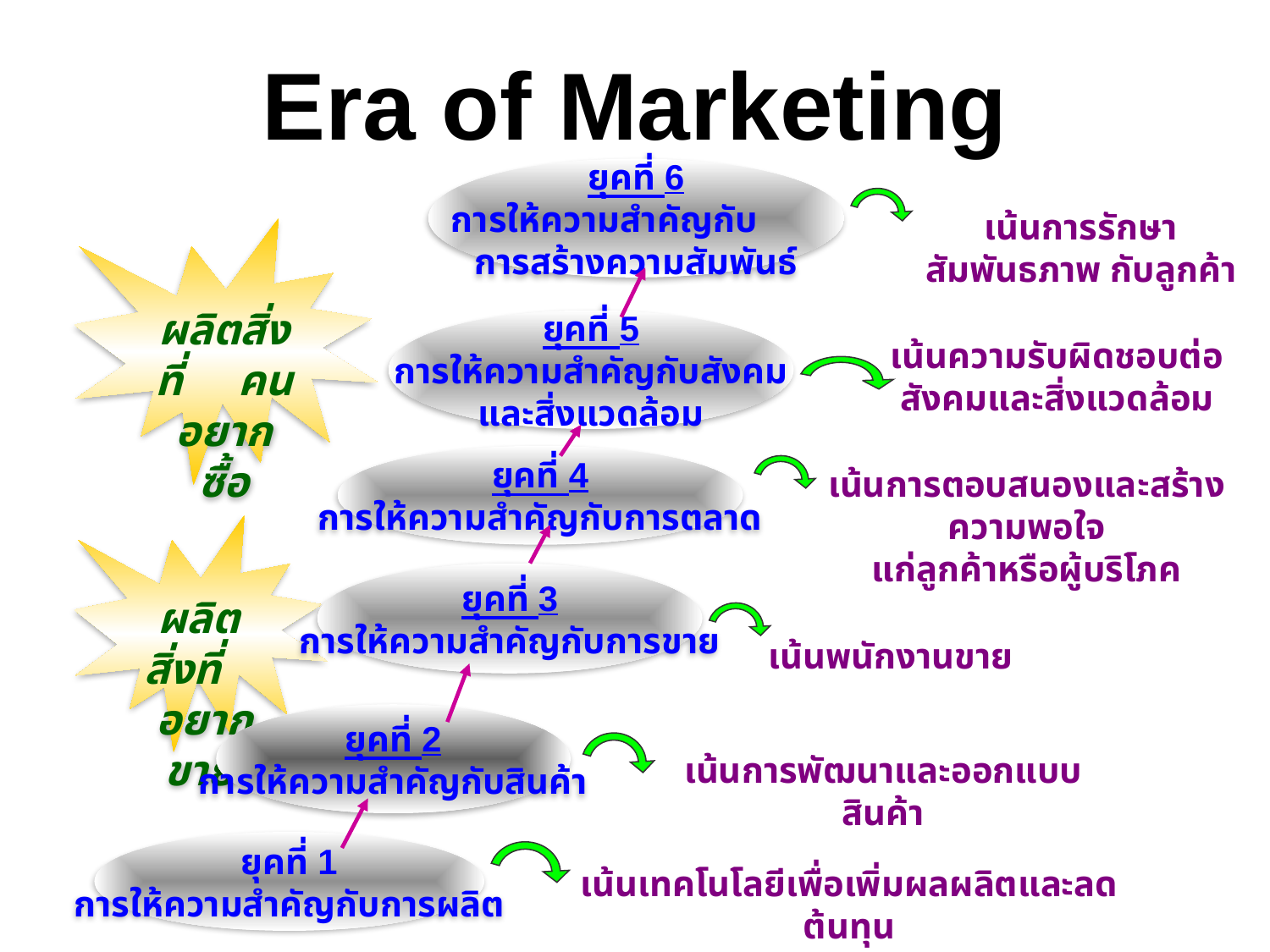

# Era of Marketing
ยุคที่ 6
การให้ความสำคัญกับ
การสร้างความสัมพันธ์

เน้นการรักษาสัมพันธภาพ กับลูกค้า
ผลิตสิ่งที่     คนอยากซื้อ

ยุคที่ 5
การให้ความสำคัญกับสังคม
และสิ่งแวดล้อม
เน้นความรับผิดชอบต่อสังคมและสิ่งแวดล้อม

ยุคที่ 4
การให้ความสำคัญกับการตลาด

เน้นการตอบสนองและสร้างความพอใจ
แก่ลูกค้าหรือผู้บริโภค
ผลิตสิ่งที่     อยากขาย

ยุคที่ 3
การให้ความสำคัญกับการขาย

เน้นพนักงานขาย

ยุคที่ 2
การให้ความสำคัญกับสินค้า

เน้นการพัฒนาและออกแบบสินค้า

ยุคที่ 1
การให้ความสำคัญกับการผลิต

เน้นเทคโนโลยีเพื่อเพิ่มผลผลิตและลดต้นทุน